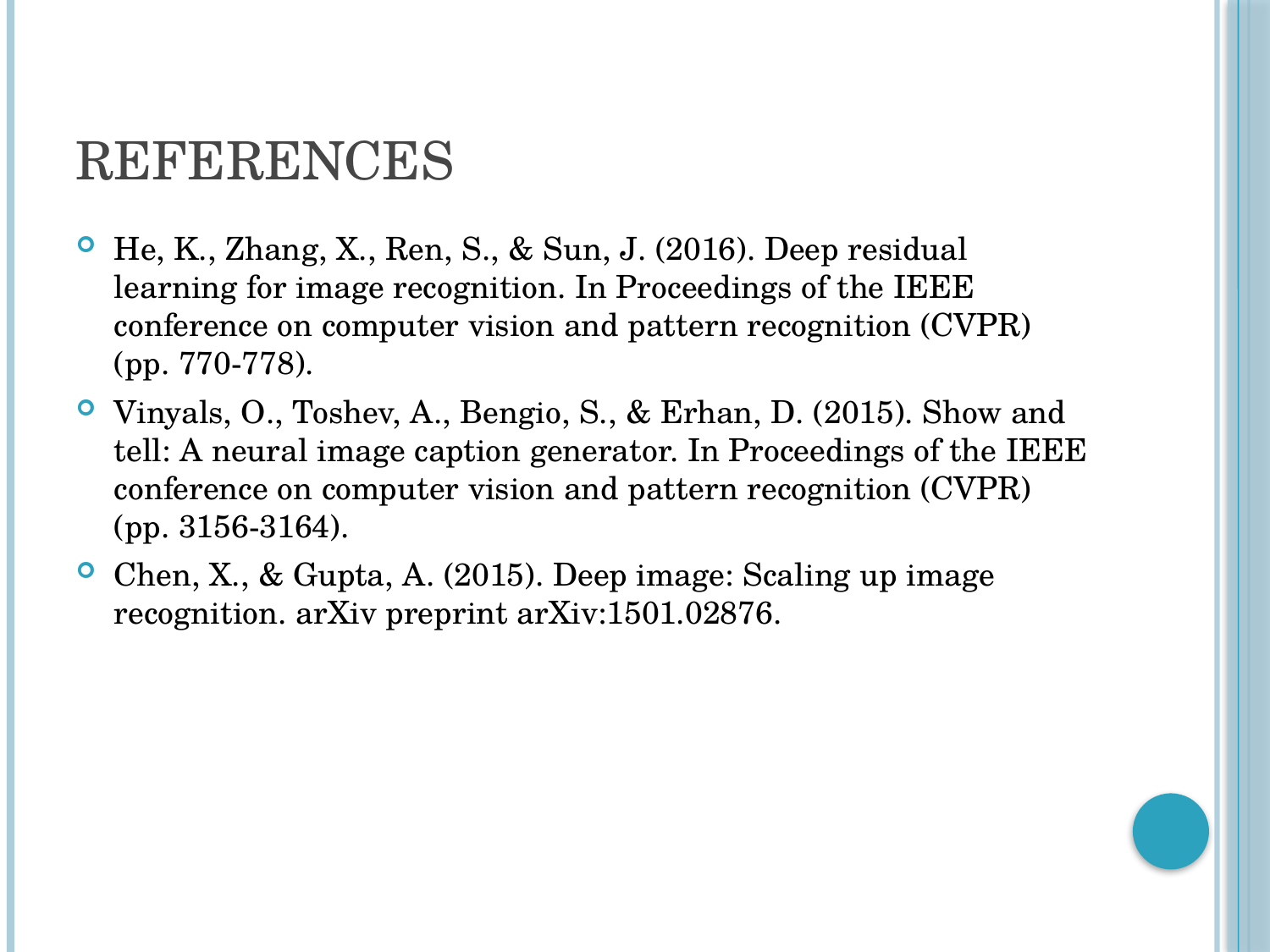

# REFERENCES
He, K., Zhang, X., Ren, S., & Sun, J. (2016). Deep residual learning for image recognition. In Proceedings of the IEEE conference on computer vision and pattern recognition (CVPR) (pp. 770-778).
Vinyals, O., Toshev, A., Bengio, S., & Erhan, D. (2015). Show and tell: A neural image caption generator. In Proceedings of the IEEE conference on computer vision and pattern recognition (CVPR) (pp. 3156-3164).
Chen, X., & Gupta, A. (2015). Deep image: Scaling up image recognition. arXiv preprint arXiv:1501.02876.